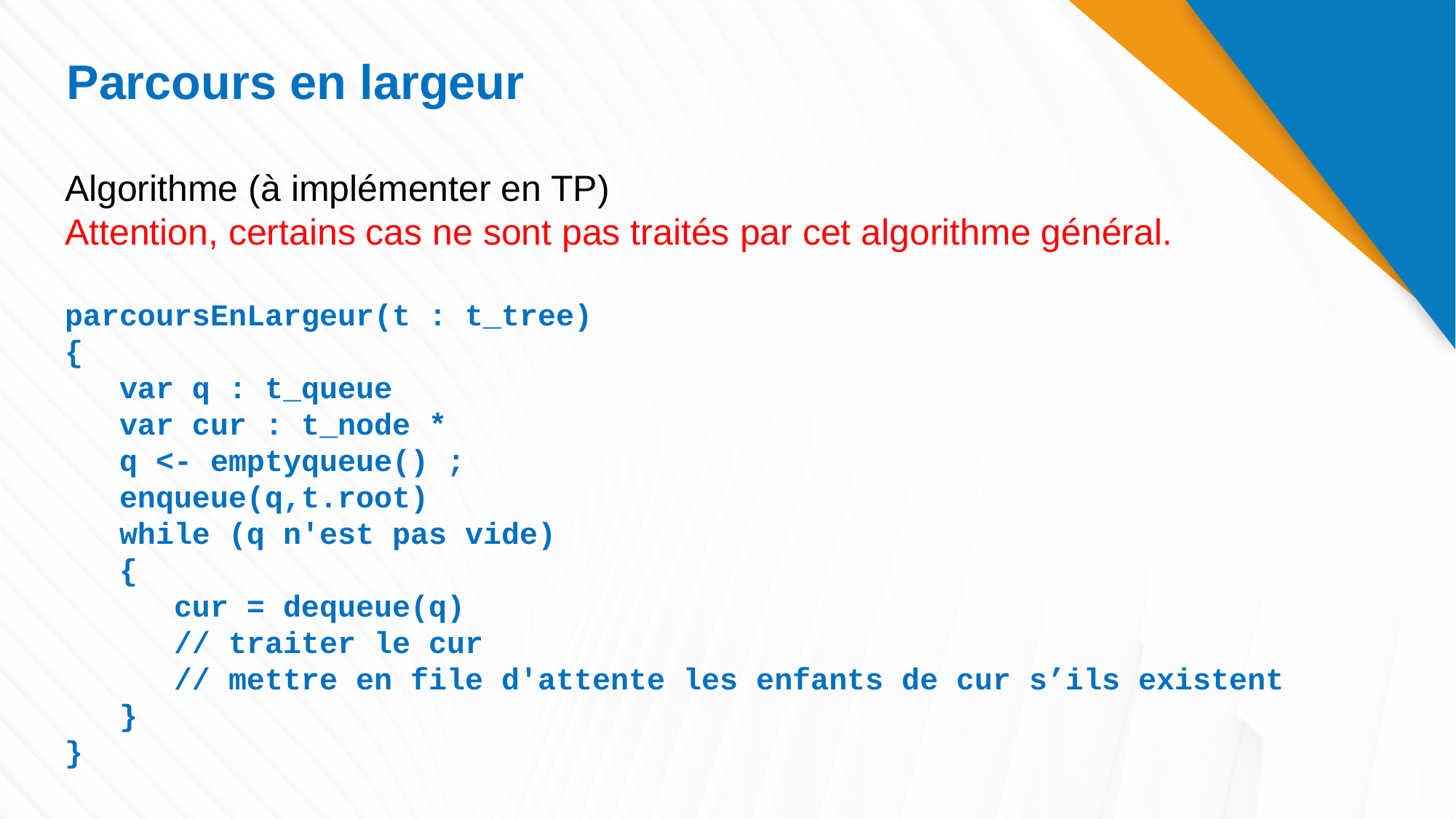

# Parcours en largeur

Algorithme (à implémenter en TP)
Attention, certains cas ne sont pas traités par cet algorithme général.

parcoursEnLargeur(t : t_tree)
{
   var q : t_queue
   var cur : t_node *
   q <- emptyqueue() ;
   enqueue(q,t.root)
   while (q n'est pas vide)
   {
   	cur = dequeue(q)
	// traiter le cur
	// mettre en file d'attente les enfants de cur s’ils existent
   }
}